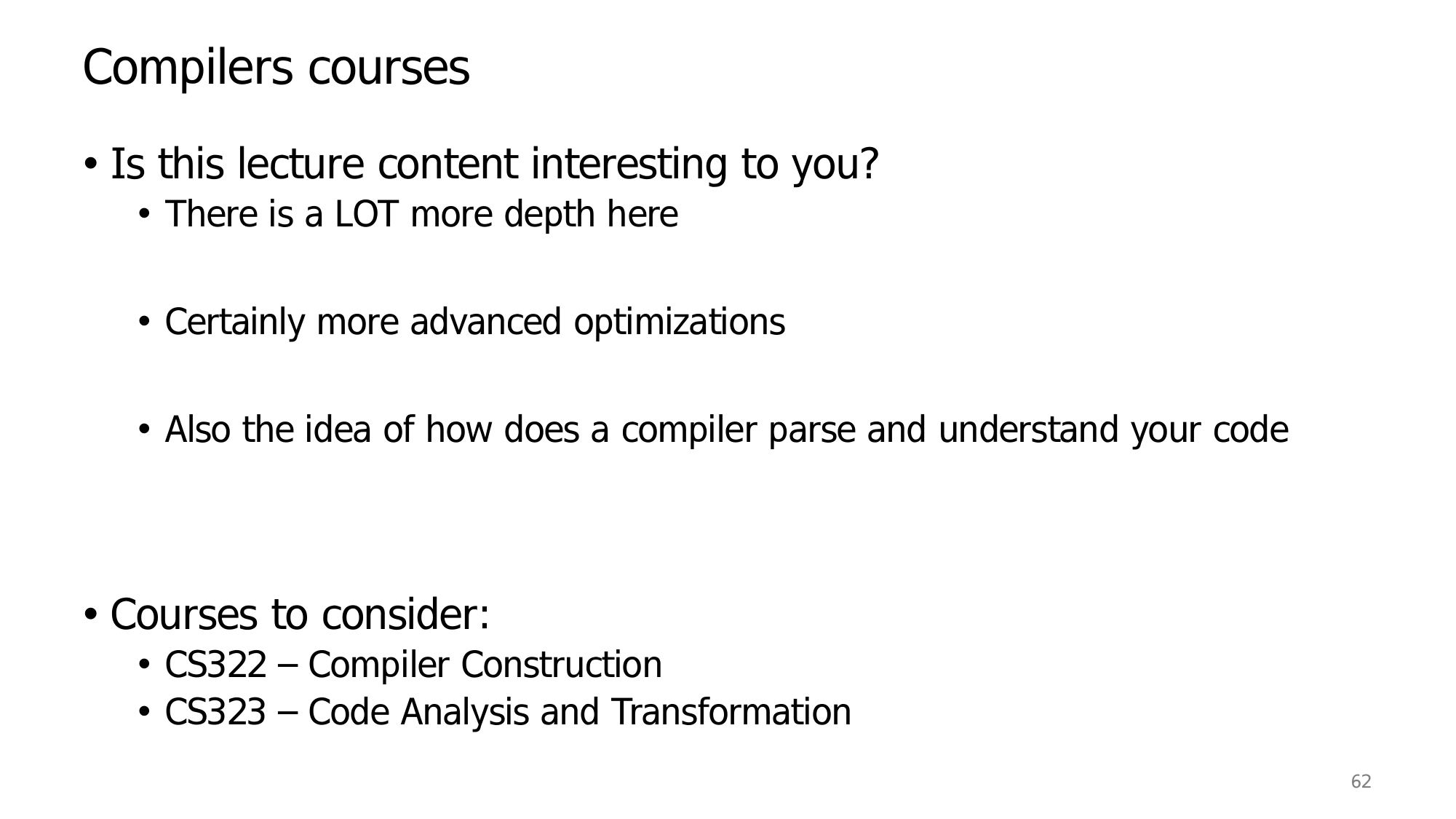

# Compilers courses
Is this lecture content interesting to you?
There is a LOT more depth here

Certainly more advanced optimizations

Also the idea of how does a compiler parse and understand your code

Courses to consider:
CS322 – Compiler Construction
CS323 – Code Analysis and Transformation

62